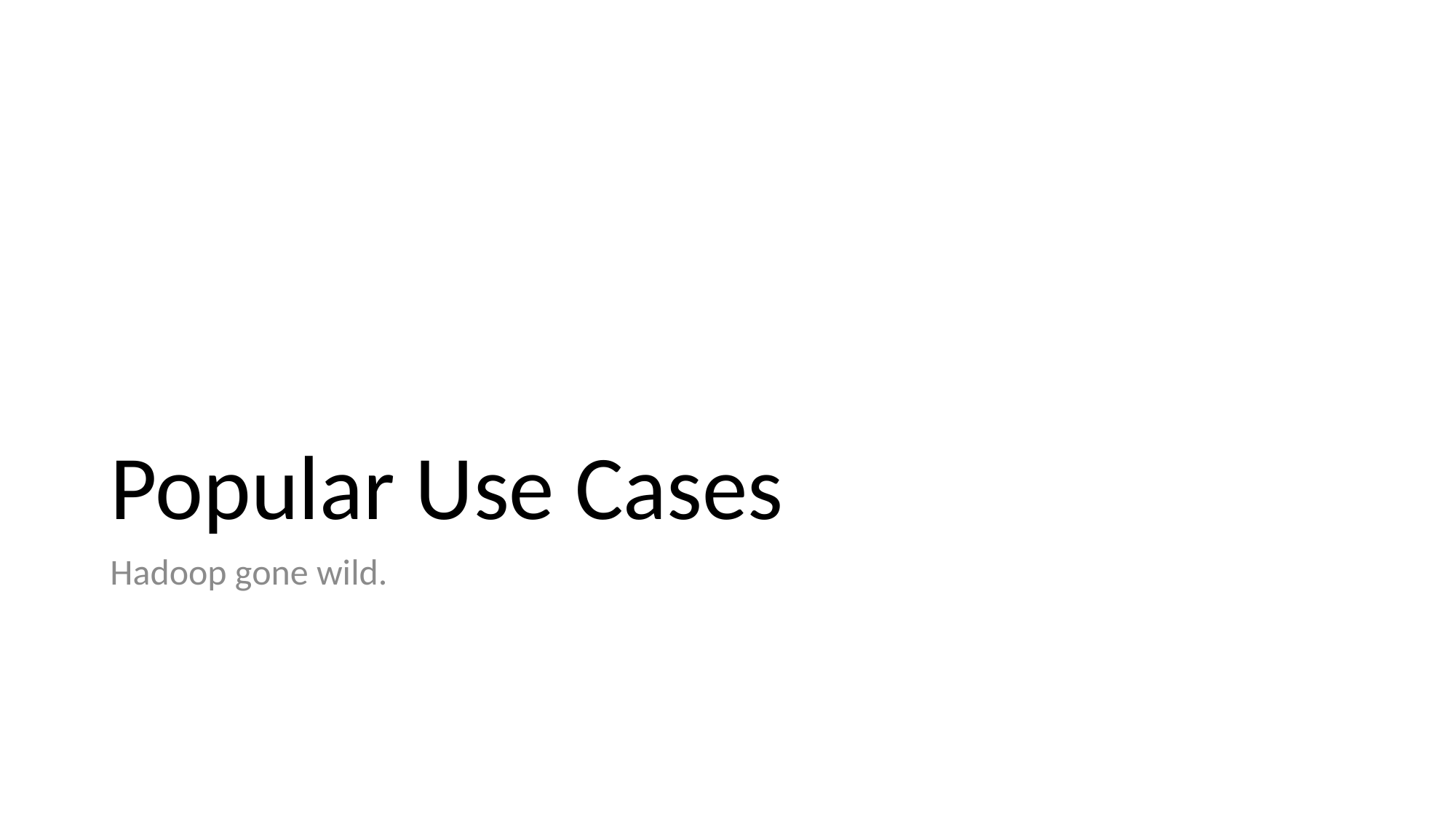

# Popular Use Cases
Hadoop gone wild.